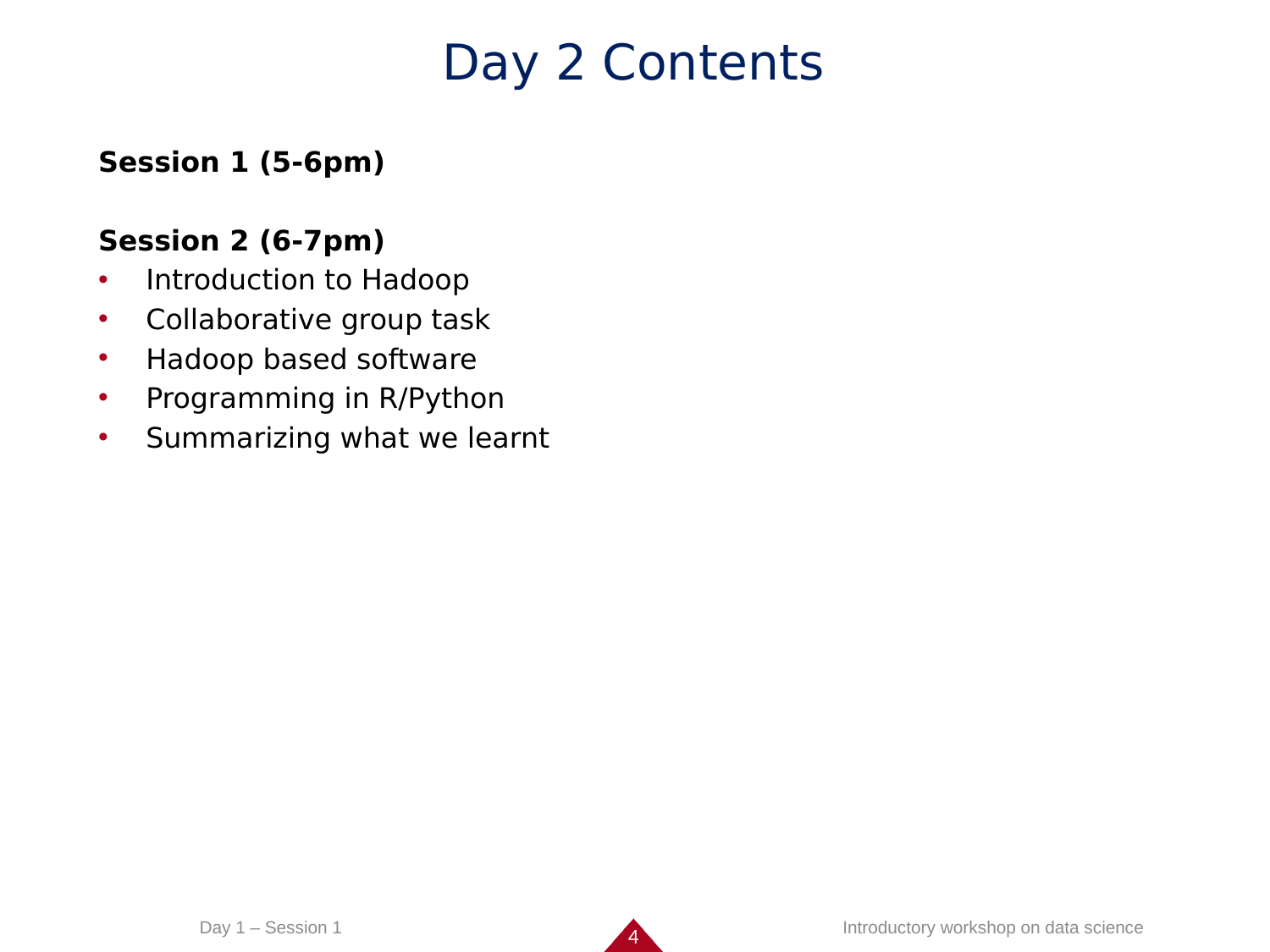

Day 2 Contents
Session 1 (5-6pm)

Session 2 (6-7pm)
Introduction to Hadoop
Collaborative group task
Hadoop based software
Programming in R/Python
Summarizing what we learnt

4